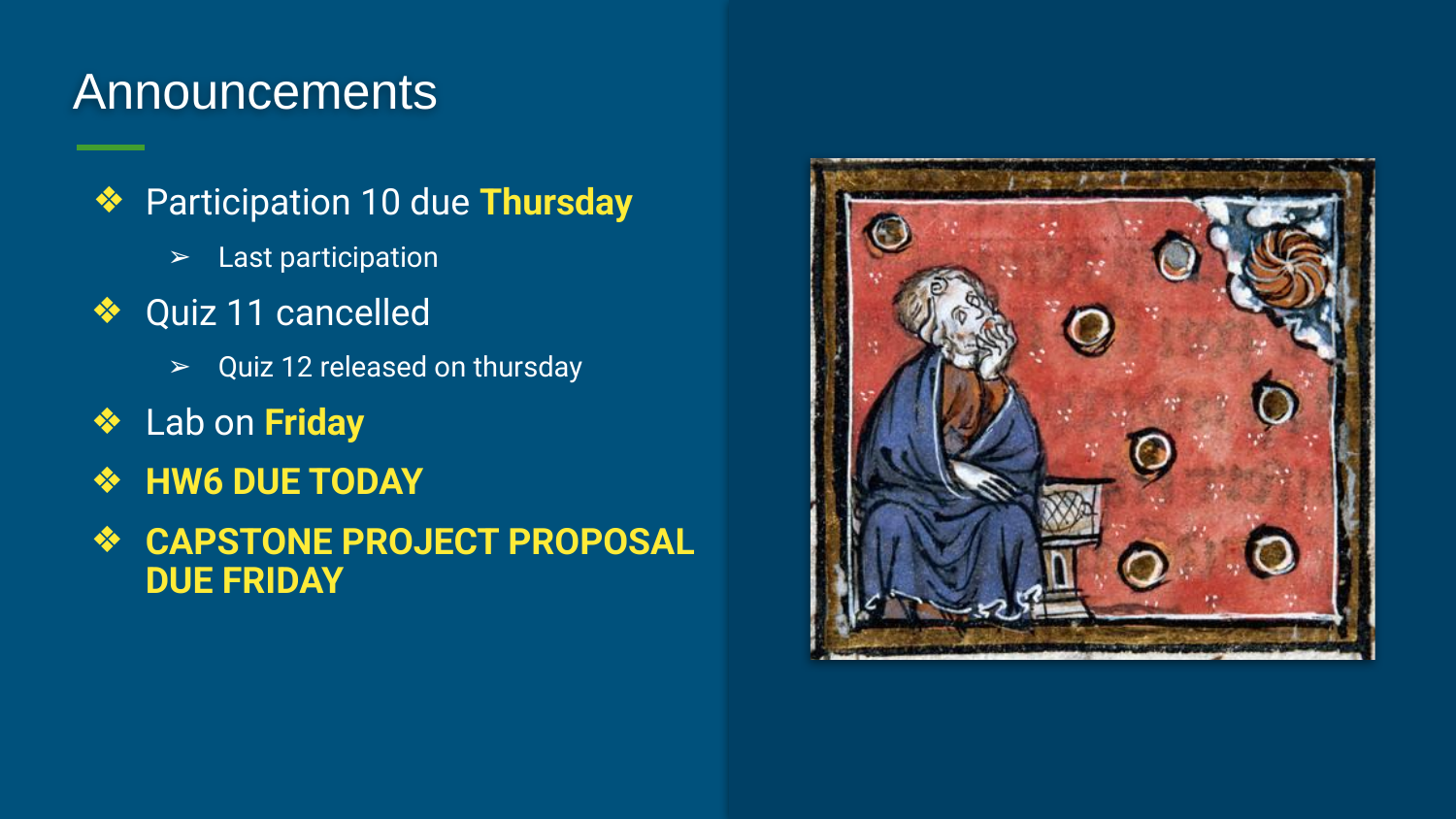

# Announcements
Participation 10 due Thursday
Last participation
Quiz 11 cancelled
Quiz 12 released on thursday
Lab on Friday
HW6 DUE TODAY
CAPSTONE PROJECT PROPOSAL DUE FRIDAY